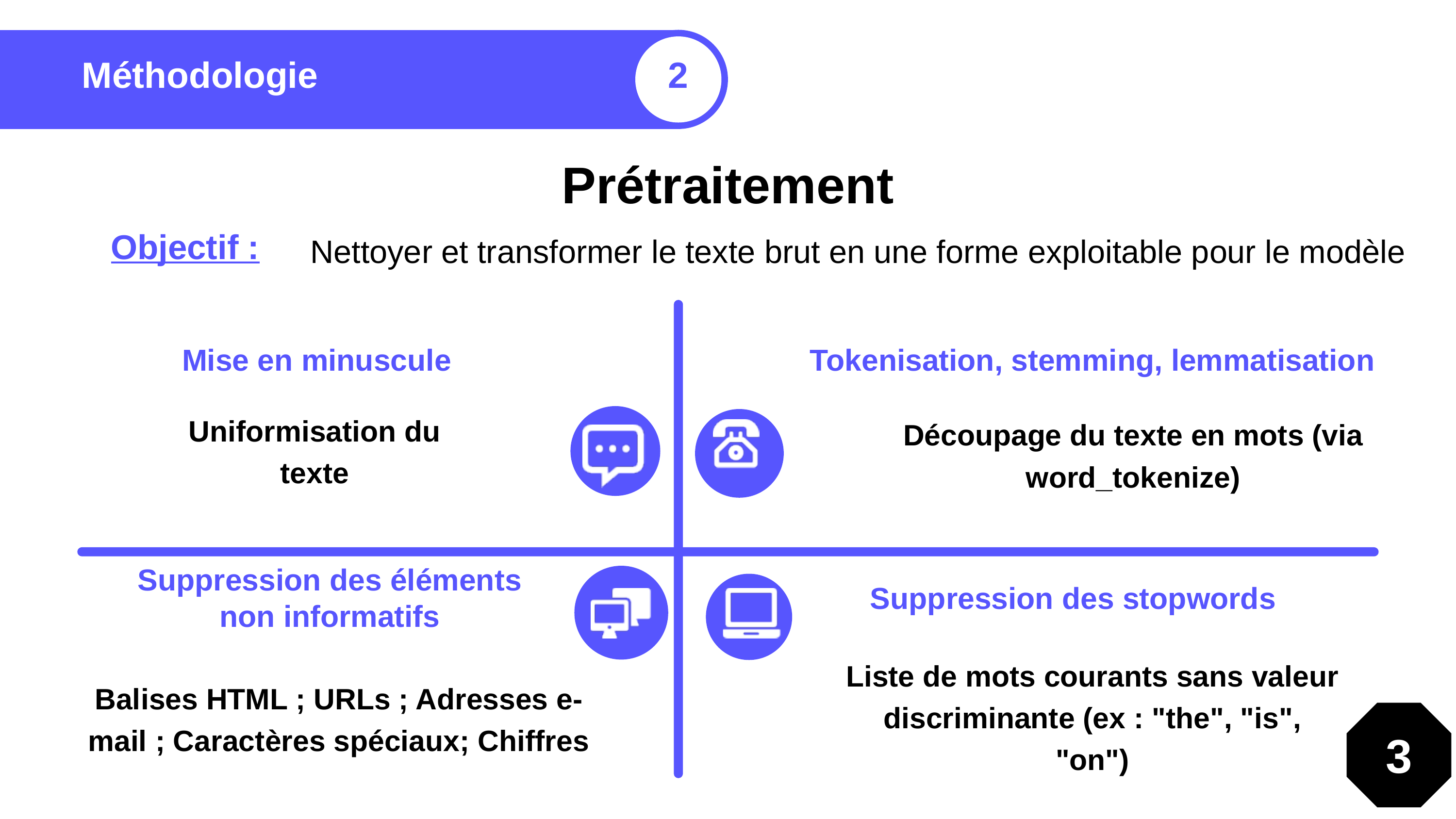

Méthodologie
2
Prétraitement
Nettoyer et transformer le texte brut en une forme exploitable pour le modèle
Objectif :

Mise en minuscule
Tokenisation, stemming, lemmatisation
Uniformisation du texte

Découpage du texte en mots (via word_tokenize)

Suppression des éléments non informatifs

Suppression des stopwords

Liste de mots courants sans valeur discriminante (ex : "the", "is", "on")
Balises HTML ; URLs ; Adresses e-mail ; Caractères spéciaux; Chiffres

3